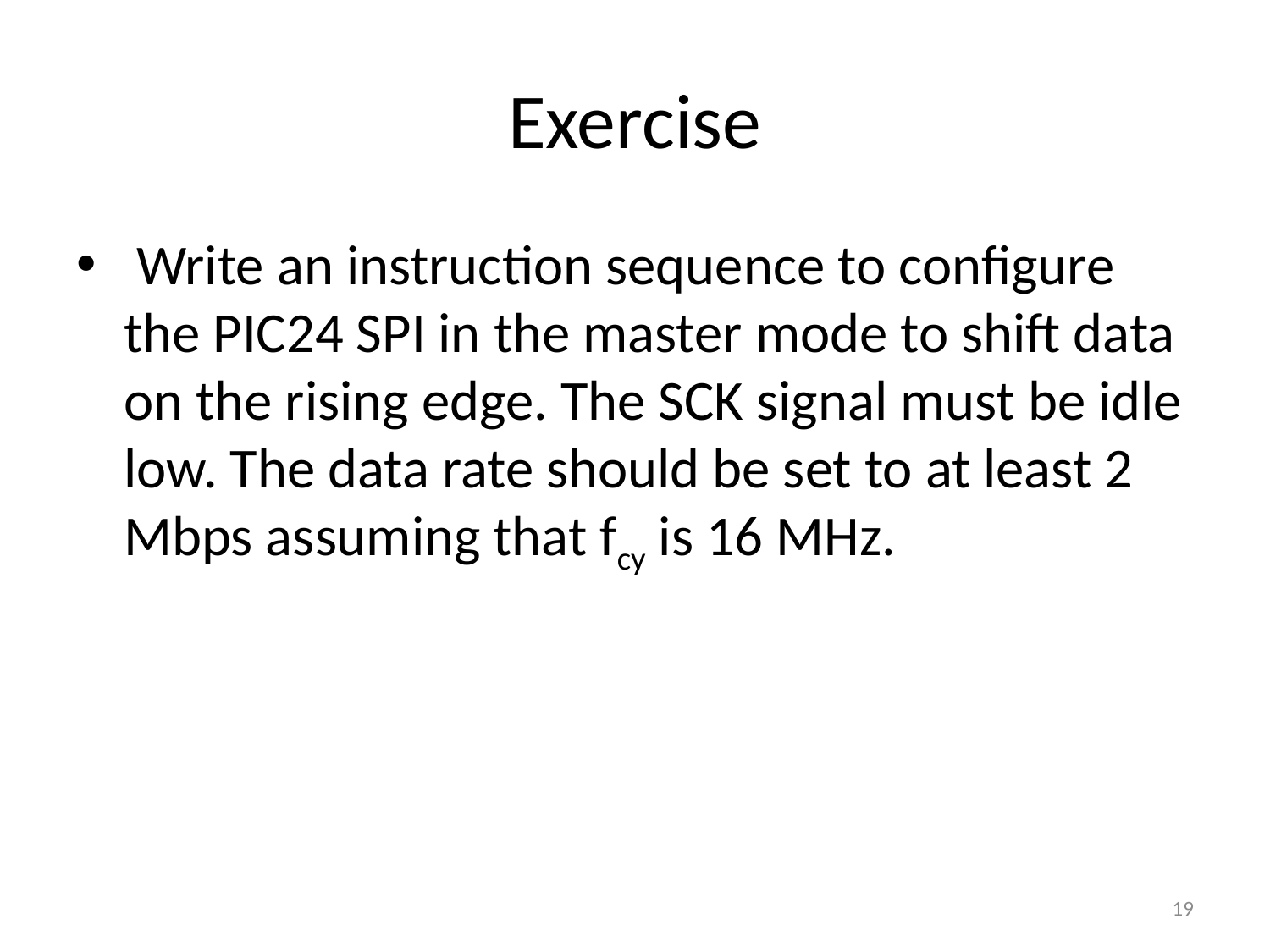

# Exercise
 Write an instruction sequence to configure the PIC24 SPI in the master mode to shift data on the rising edge. The SCK signal must be idle low. The data rate should be set to at least 2 Mbps assuming that fcy is 16 MHz.
19